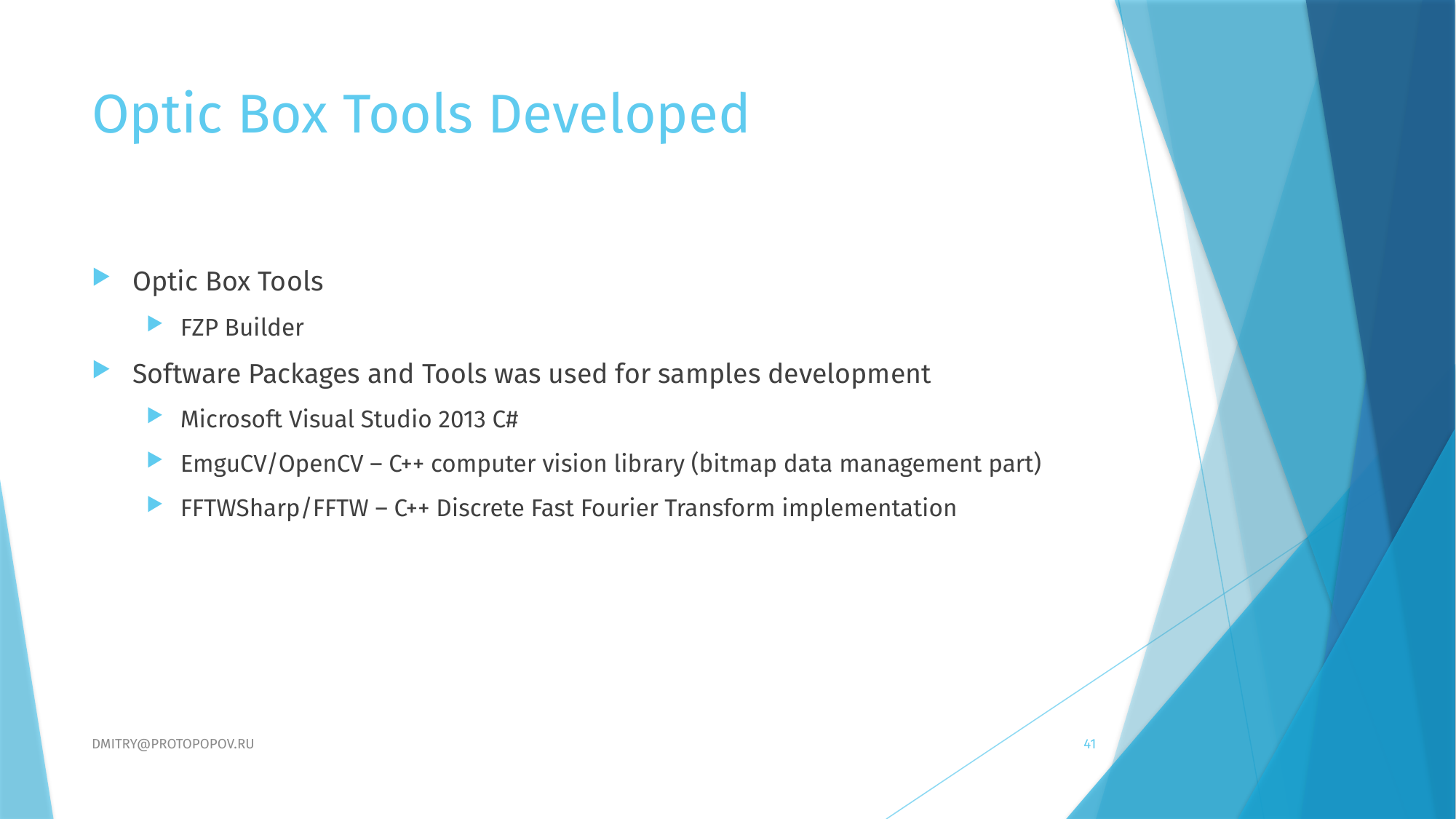

# Optic Box Tools Developed
Optic Box Tools
FZP Builder
Software Packages and Tools was used for samples development
Microsoft Visual Studio 2013 C#
EmguCV/OpenCV – C++ computer vision library (bitmap data management part)
FFTWSharp/FFTW – C++ Discrete Fast Fourier Transform implementation

DMITRY@PROTOPOPOV.RU
41